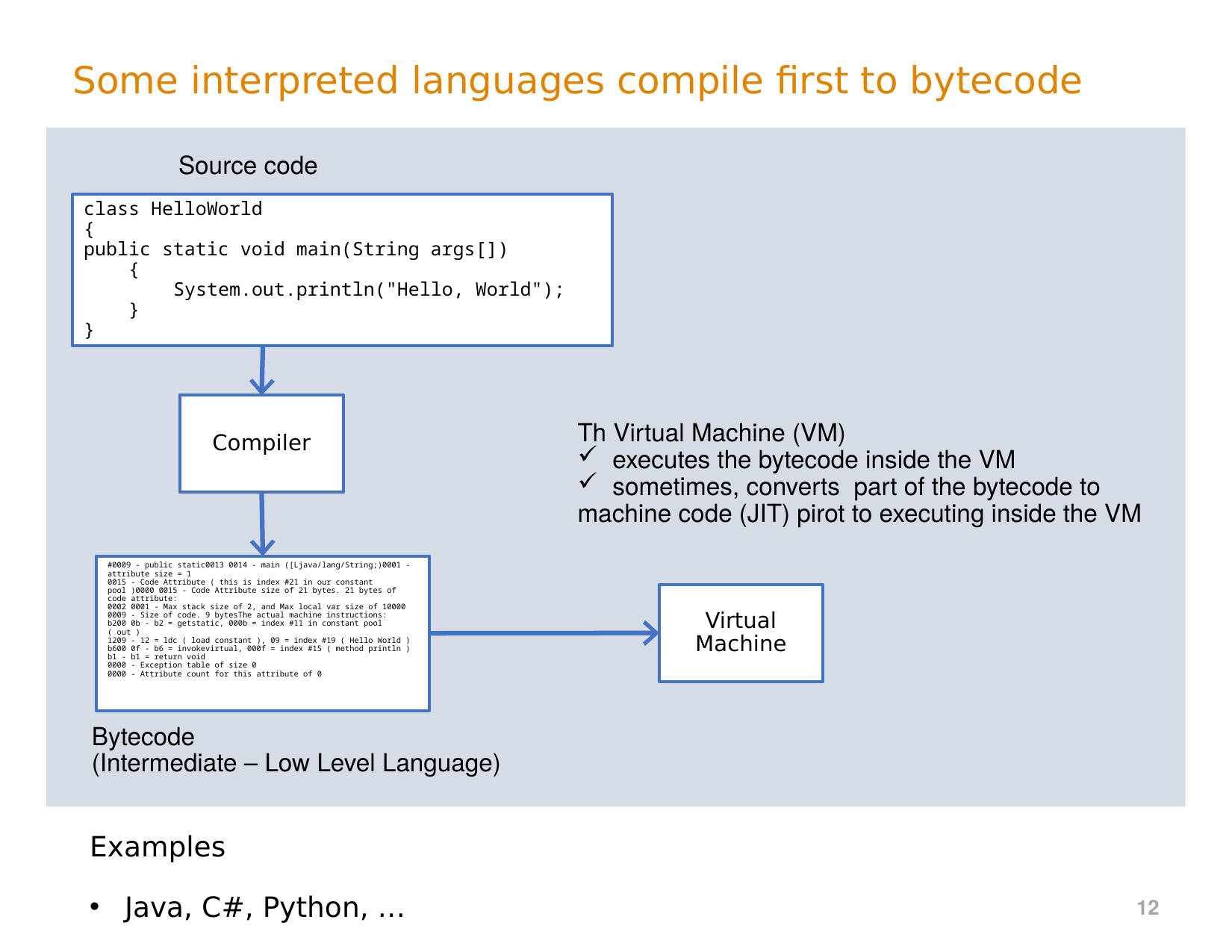

# Some interpreted languages compile first to bytecode

Source code
class HelloWorld
{
public static void main(String args[])
    {
        System.out.println("Hello, World");
    }
}
Compiler
Th Virtual Machine (VM)
executes the bytecode inside the VM
sometimes, converts  part of the bytecode to
machine code (JIT) pirot to executing inside the VM

#0009 - public static0013 0014 - main ([Ljava/lang/String;)0001 - attribute size = 1
0015 - Code Attribute ( this is index #21 in our constant pool )0000 0015 - Code Attribute size of 21 bytes. 21 bytes of code attribute:
0002 0001 - Max stack size of 2, and Max local var size of 10000 0009 - Size of code. 9 bytesThe actual machine instructions:
b200 0b - b2 = getstatic, 000b = index #11 in constant pool ( out )
1209 - 12 = ldc ( load constant ), 09 = index #19 ( Hello World )
b600 0f - b6 = invokevirtual, 000f = index #15 ( method println )
b1 - b1 = return void
0000 - Exception table of size 0
0000 - Attribute count for this attribute of 0
Virtual Machine
Bytecode
(Intermediate – Low Level Language)
Examples

Java, C#, Python, …
12